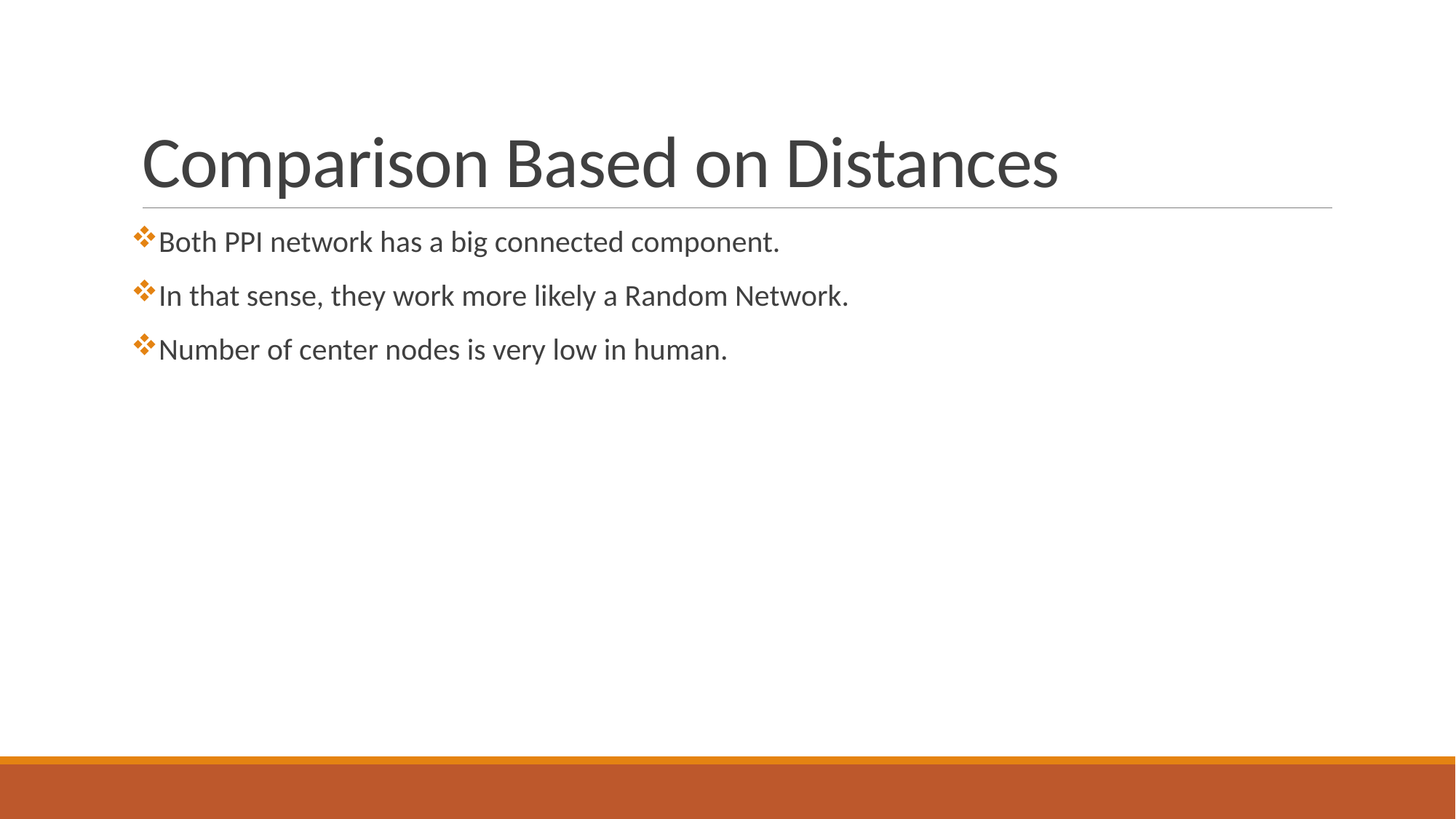

# Comparison Based on Distances
Both PPI network has a big connected component.
In that sense, they work more likely a Random Network.
Number of center nodes is very low in human.